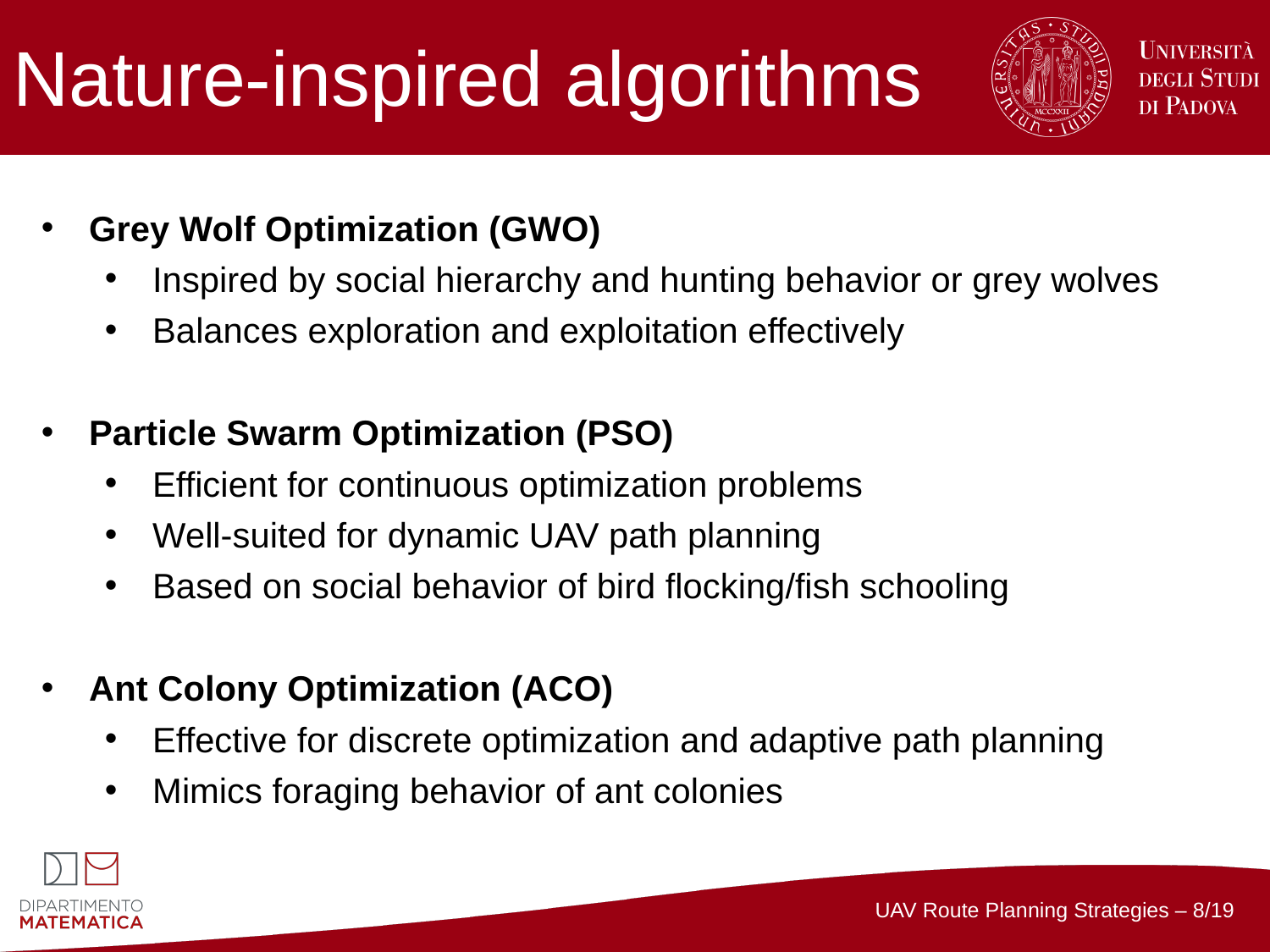

# Nature-inspired algorithms
Grey Wolf Optimization (GWO)
Inspired by social hierarchy and hunting behavior or grey wolves
Balances exploration and exploitation effectively

Particle Swarm Optimization (PSO)
Efficient for continuous optimization problems
Well-suited for dynamic UAV path planning
Based on social behavior of bird flocking/fish schooling

Ant Colony Optimization (ACO)
Effective for discrete optimization and adaptive path planning
Mimics foraging behavior of ant colonies
UAV Route Planning Strategies – 8/19